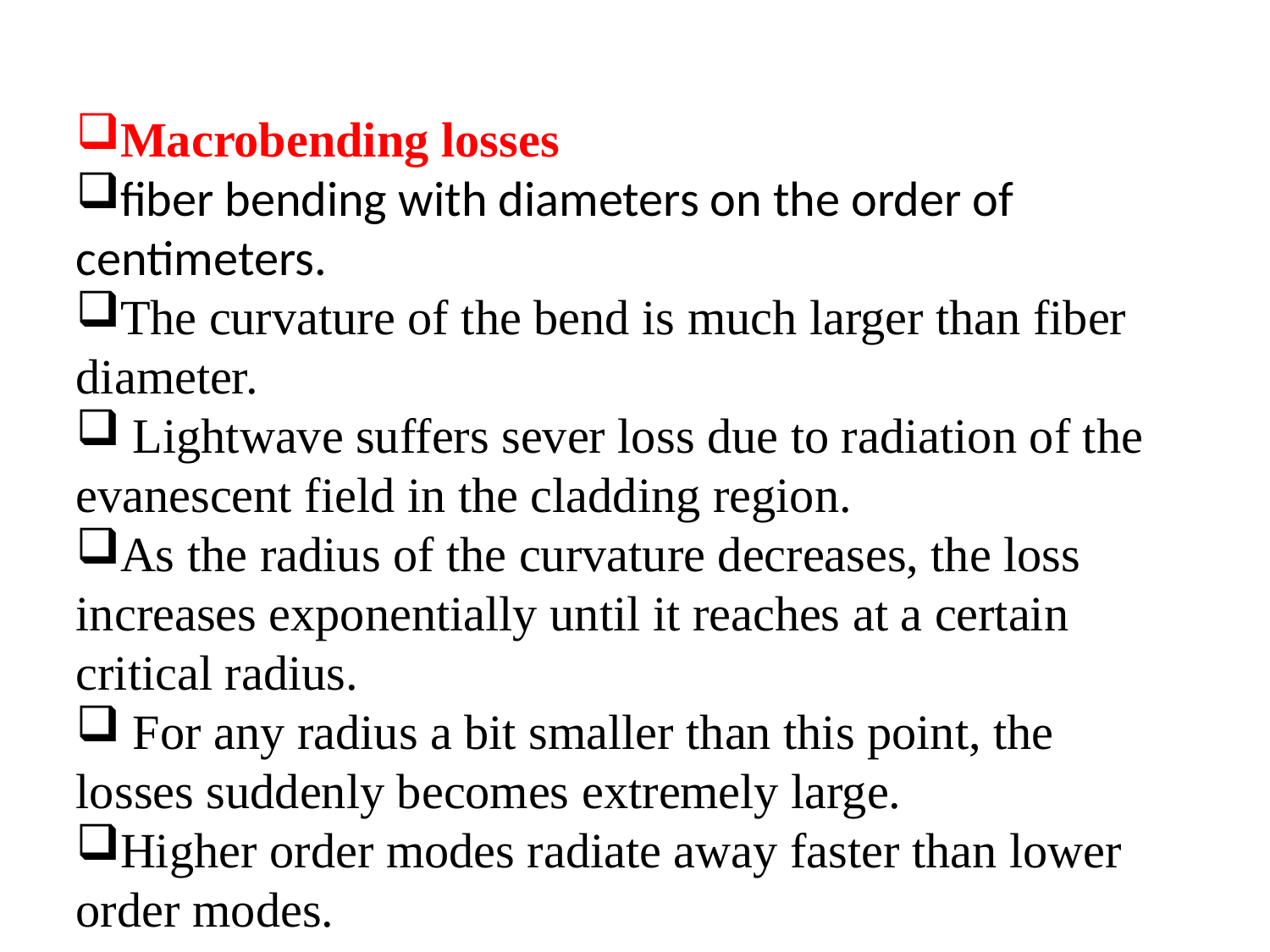

Macrobending losses
fiber bending with diameters on the order of centimeters.
The curvature of the bend is much larger than fiber diameter.
 Lightwave suffers sever loss due to radiation of the evanescent field in the cladding region.
As the radius of the curvature decreases, the loss increases exponentially until it reaches at a certain critical radius.
 For any radius a bit smaller than this point, the losses suddenly becomes extremely large.
Higher order modes radiate away faster than lower order modes.